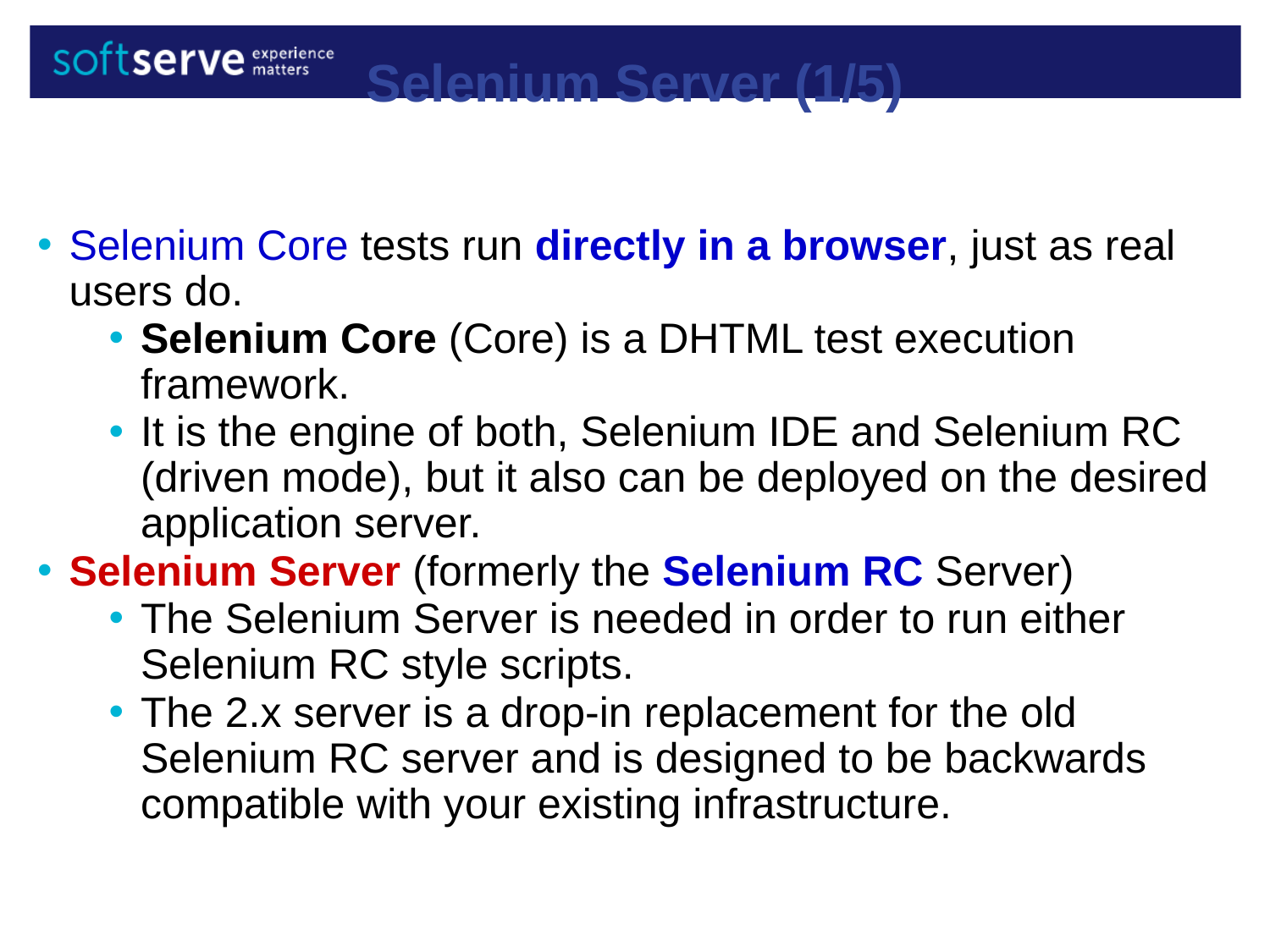

Selenium Server (1/5)
Selenium Core tests run directly in a browser, just as real users do.
Selenium Core (Core) is a DHTML test execution framework.
It is the engine of both, Selenium IDE and Selenium RC (driven mode), but it also can be deployed on the desired application server.
Selenium Server (formerly the Selenium RC Server)
The Selenium Server is needed in order to run either Selenium RC style scripts.
The 2.x server is a drop-in replacement for the old Selenium RC server and is designed to be backwards compatible with your existing infrastructure.